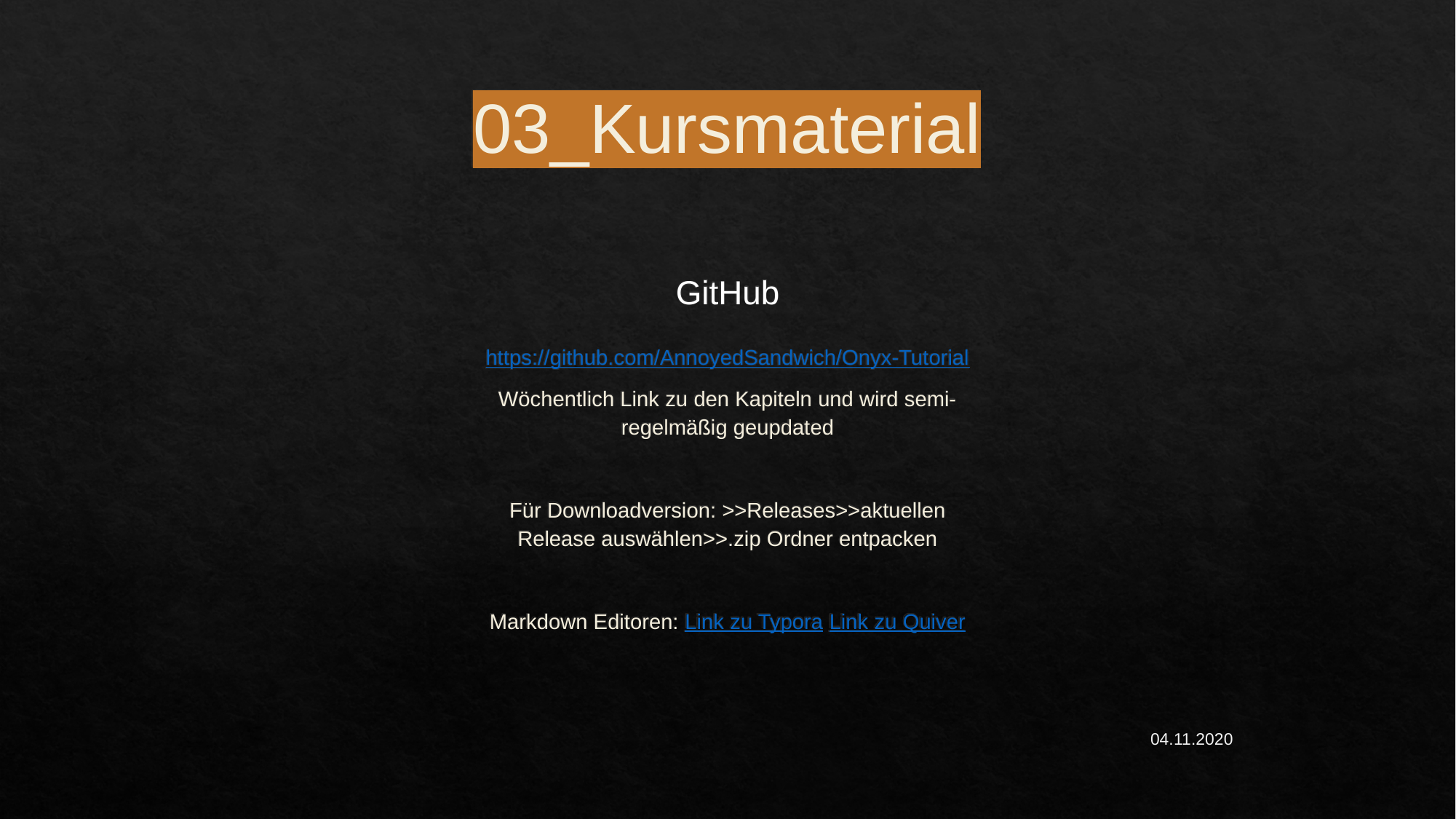

# 03_Kursmaterial
GitHub
https://github.com/AnnoyedSandwich/Onyx-Tutorial
Wöchentlich Link zu den Kapiteln und wird semi-regelmäßig geupdated

Für Downloadversion: >>Releases>>aktuellen Release auswählen>>.zip Ordner entpacken

Markdown Editoren: Link zu Typora Link zu Quiver

04.11.2020